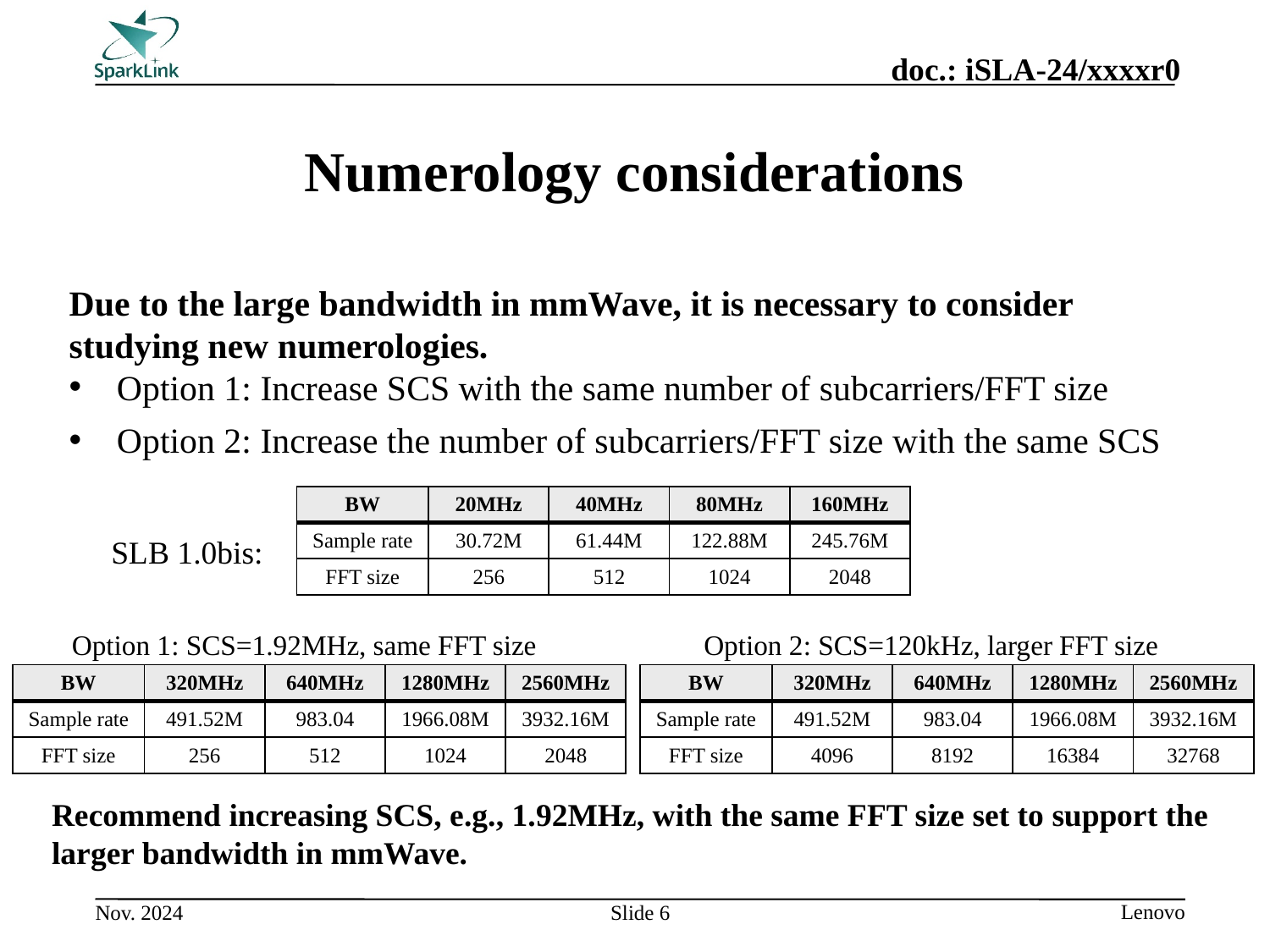

# Numerology considerations
Due to the large bandwidth in mmWave, it is necessary to consider studying new numerologies.
Option 1: Increase SCS with the same number of subcarriers/FFT size
Option 2: Increase the number of subcarriers/FFT size with the same SCS

| BW | 20MHz | 40MHz | 80MHz | 160MHz |
| --- | --- | --- | --- | --- |
| Sample rate | 30.72M | 61.44M | 122.88M | 245.76M |
| FFT size | 256 | 512 | 1024 | 2048 |
SLB 1.0bis:
Option 1: SCS=1.92MHz, same FFT size
Option 2: SCS=120kHz, larger FFT size
| BW | 320MHz | 640MHz | 1280MHz | 2560MHz |
| --- | --- | --- | --- | --- |
| Sample rate | 491.52M | 983.04 | 1966.08M | 3932.16M |
| FFT size | 256 | 512 | 1024 | 2048 |
| BW | 320MHz | 640MHz | 1280MHz | 2560MHz |
| --- | --- | --- | --- | --- |
| Sample rate | 491.52M | 983.04 | 1966.08M | 3932.16M |
| FFT size | 4096 | 8192 | 16384 | 32768 |
Recommend increasing SCS, e.g., 1.92MHz, with the same FFT size set to support the larger bandwidth in mmWave.
Slide 6